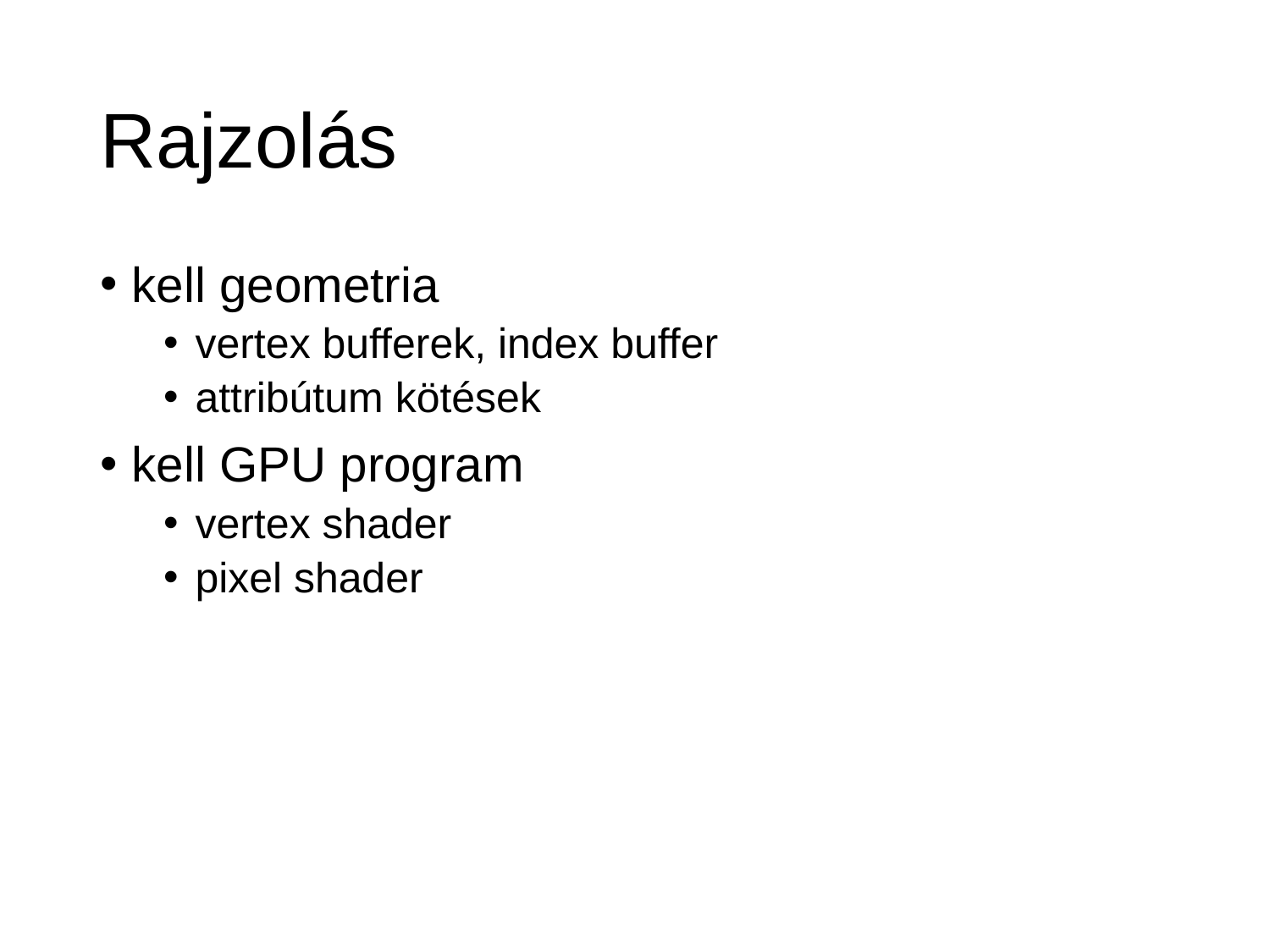

# Rajzolás
kell geometria
vertex bufferek, index buffer
attribútum kötések
kell GPU program
vertex shader
pixel shader